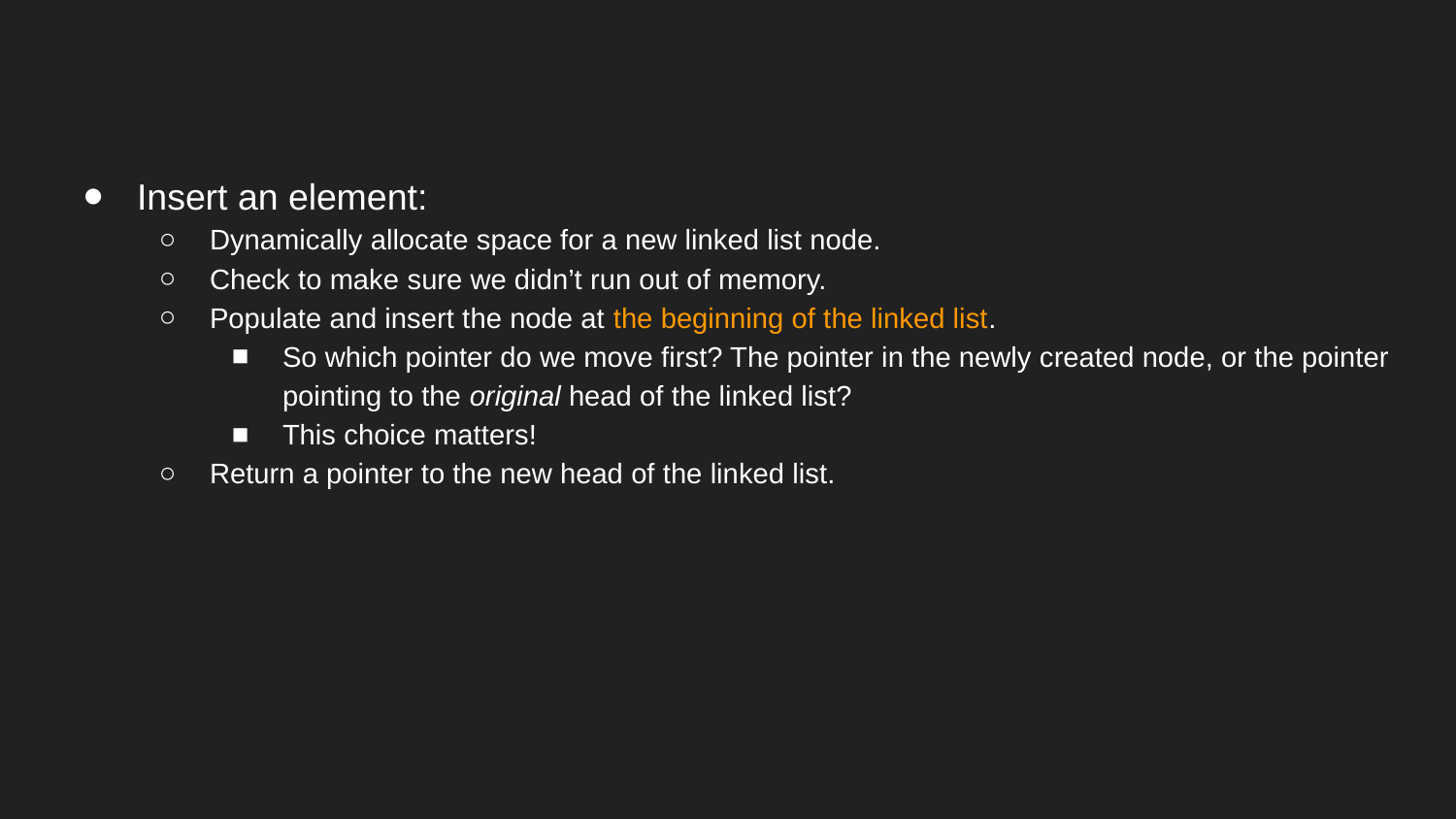

Insert an element:
Dynamically allocate space for a new linked list node.
Check to make sure we didn’t run out of memory.
Populate and insert the node at the beginning of the linked list.
So which pointer do we move first? The pointer in the newly created node, or the pointer pointing to the original head of the linked list?
This choice matters!
Return a pointer to the new head of the linked list.